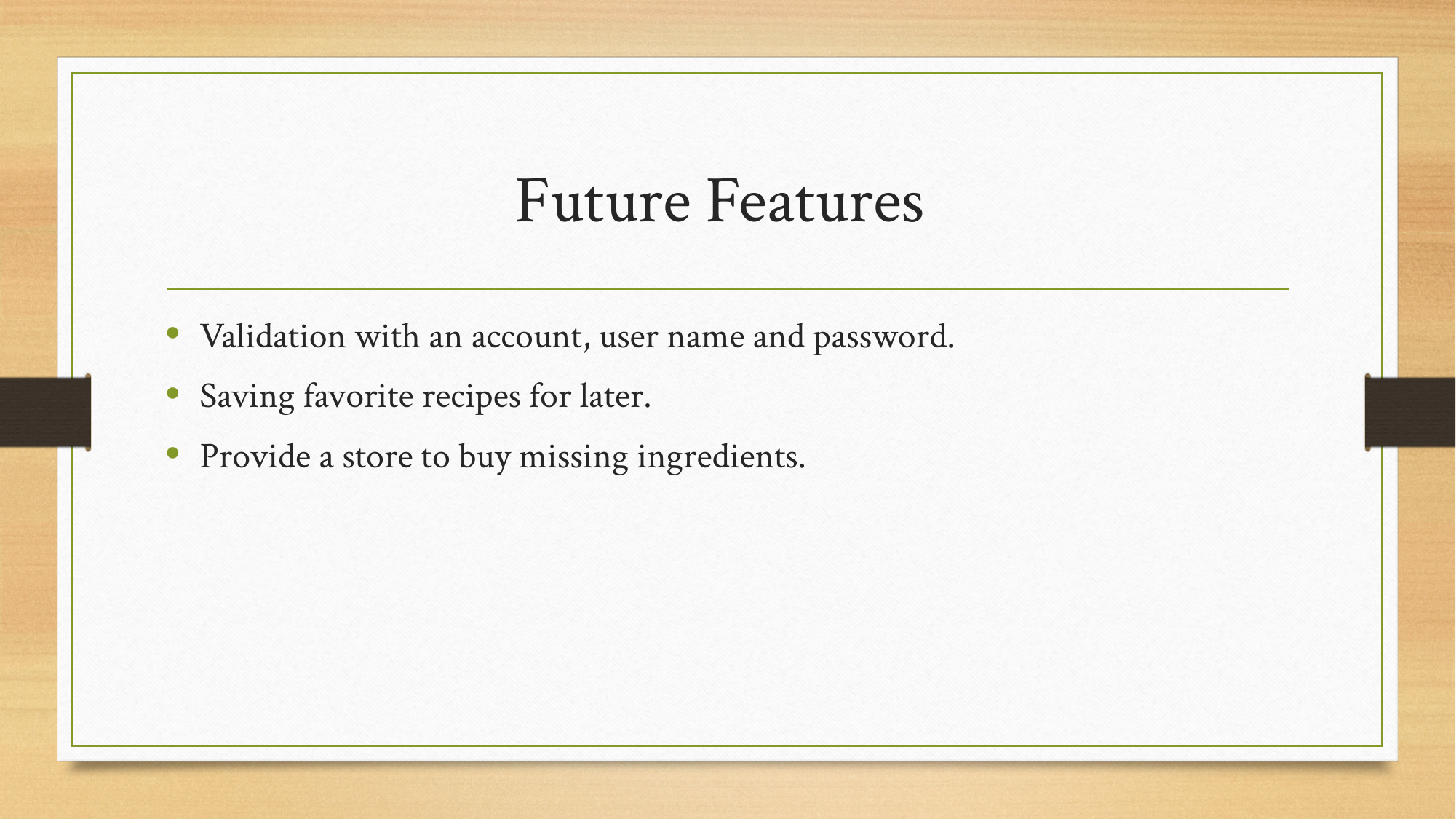

# Future Features
Validation with an account, user name and password.
Saving favorite recipes for later.
Provide a store to buy missing ingredients.